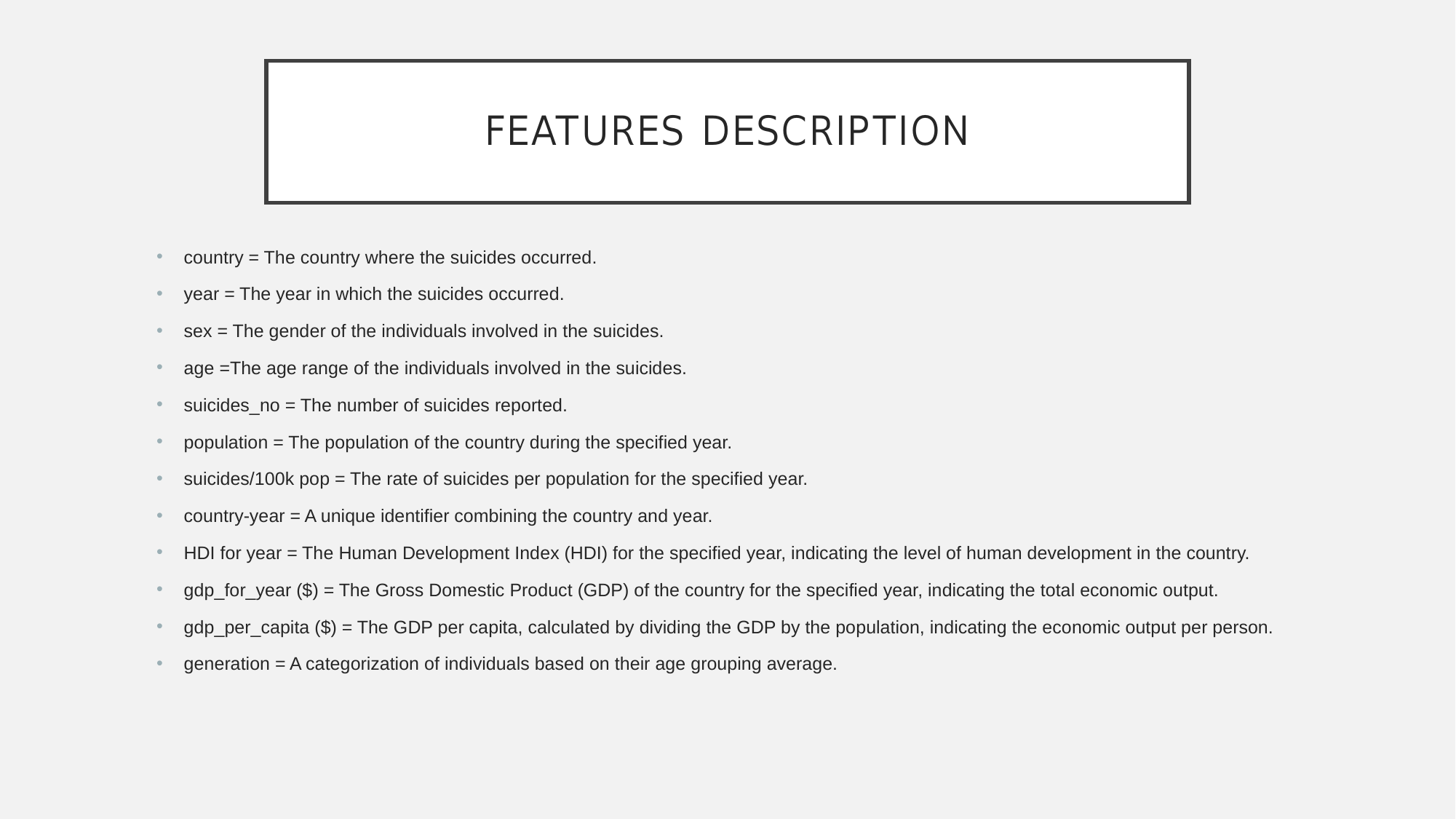

# features description
country = The country where the suicides occurred.
year = The year in which the suicides occurred.
sex = The gender of the individuals involved in the suicides.
age =The age range of the individuals involved in the suicides.
suicides_no = The number of suicides reported.
population = The population of the country during the specified year.
suicides/100k pop = The rate of suicides per population for the specified year.
country-year = A unique identifier combining the country and year.
HDI for year = The Human Development Index (HDI) for the specified year, indicating the level of human development in the country.
gdp_for_year ($) = The Gross Domestic Product (GDP) of the country for the specified year, indicating the total economic output.
gdp_per_capita ($) = The GDP per capita, calculated by dividing the GDP by the population, indicating the economic output per person.
generation = A categorization of individuals based on their age grouping average.